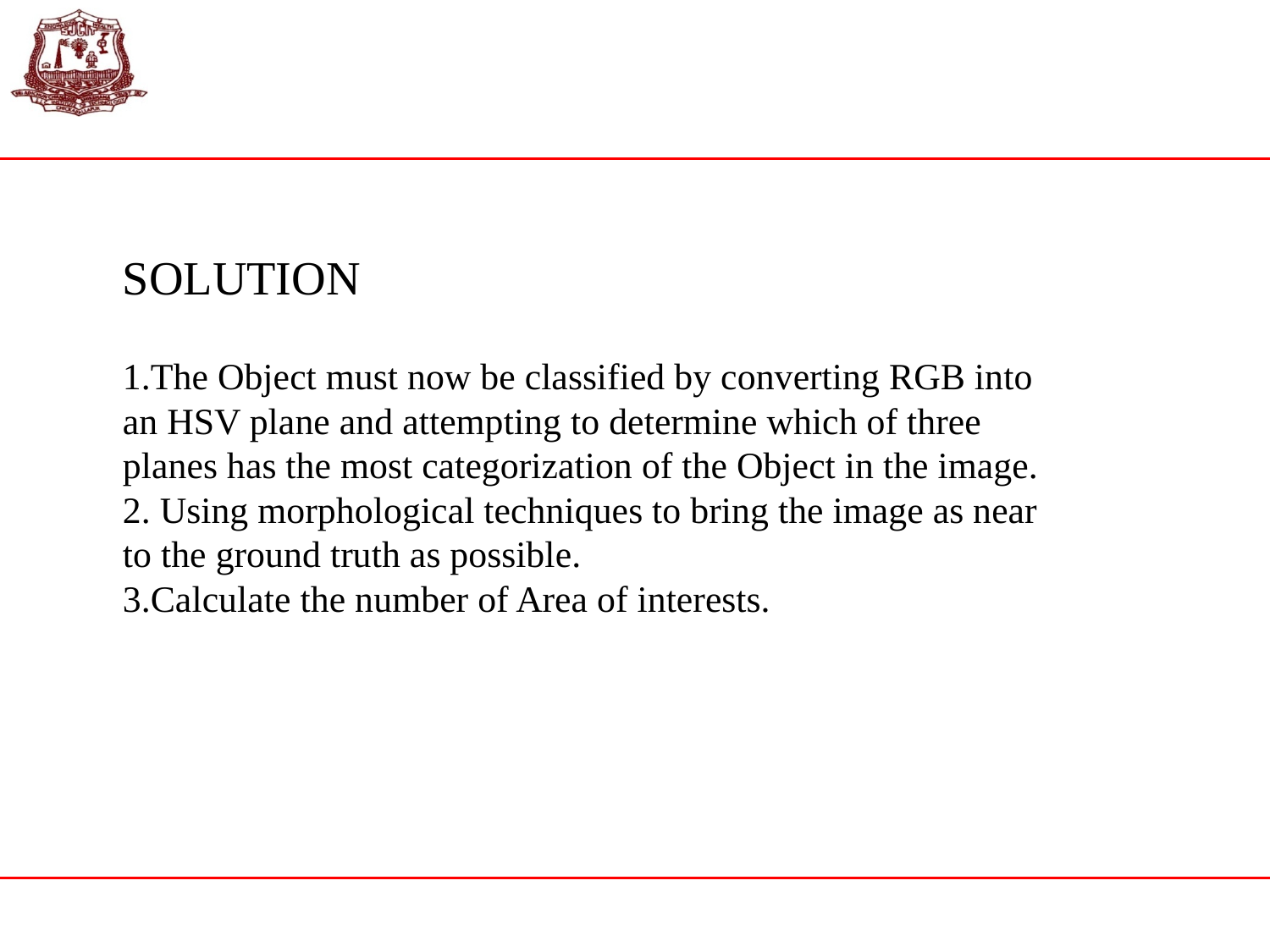

SOLUTION
1.The Object must now be classified by converting RGB into an HSV plane and attempting to determine which of three planes has the most categorization of the Object in the image.
2. Using morphological techniques to bring the image as near to the ground truth as possible.
3.Calculate the number of Area of interests.